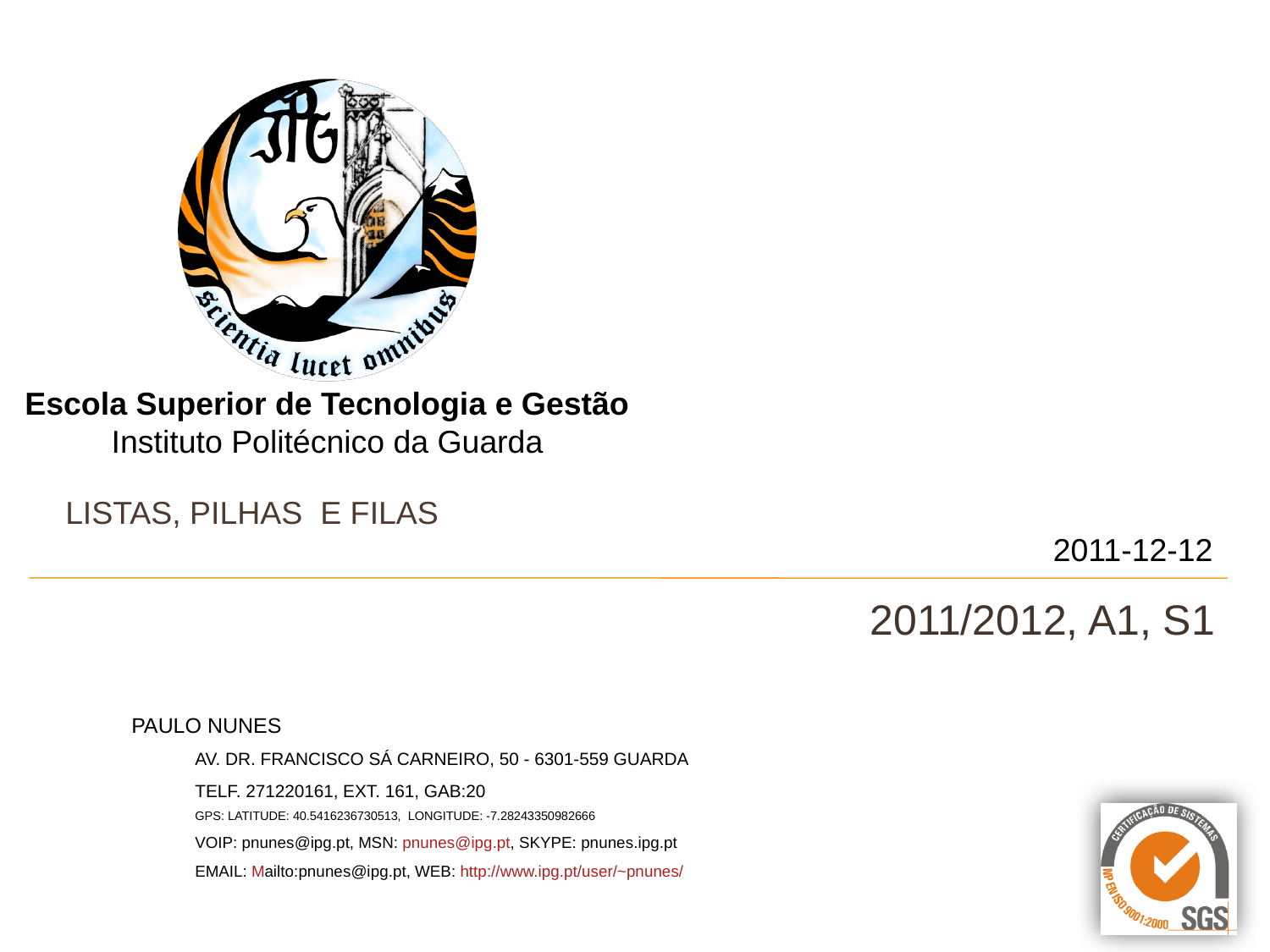

# Listas, pilhas  e filas
2011-12-12
2011/2012, A1, S1